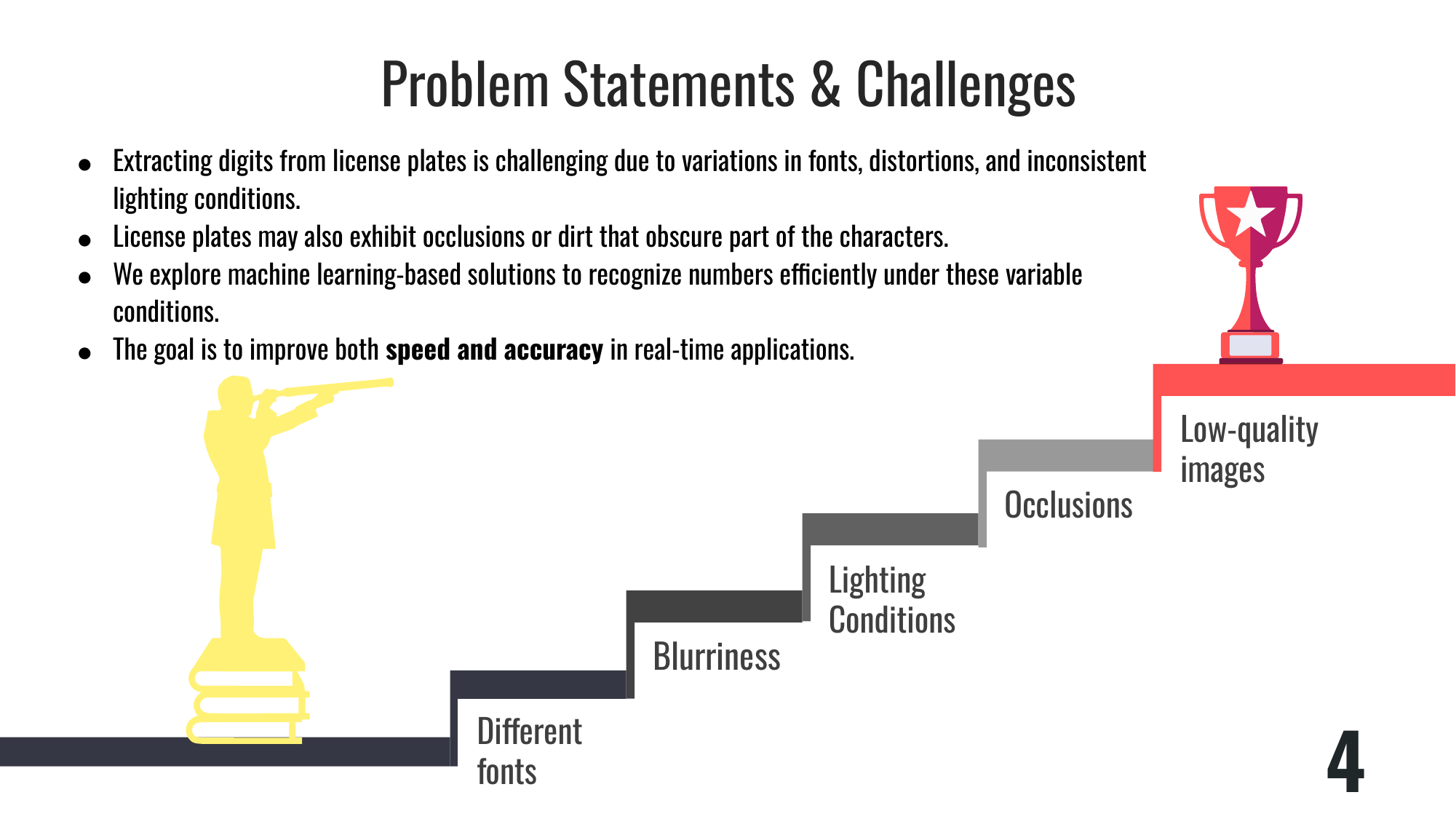

Problem Statements & Challenges
Extracting digits from license plates is challenging due to variations in fonts, distortions, and inconsistent lighting conditions.
License plates may also exhibit occlusions or dirt that obscure part of the characters.
We explore machine learning-based solutions to recognize numbers efficiently under these variable conditions.
The goal is to improve both speed and accuracy in real-time applications.

Low-quality images
Occlusions
Lighting Conditions
Blurriness
Different fonts
4